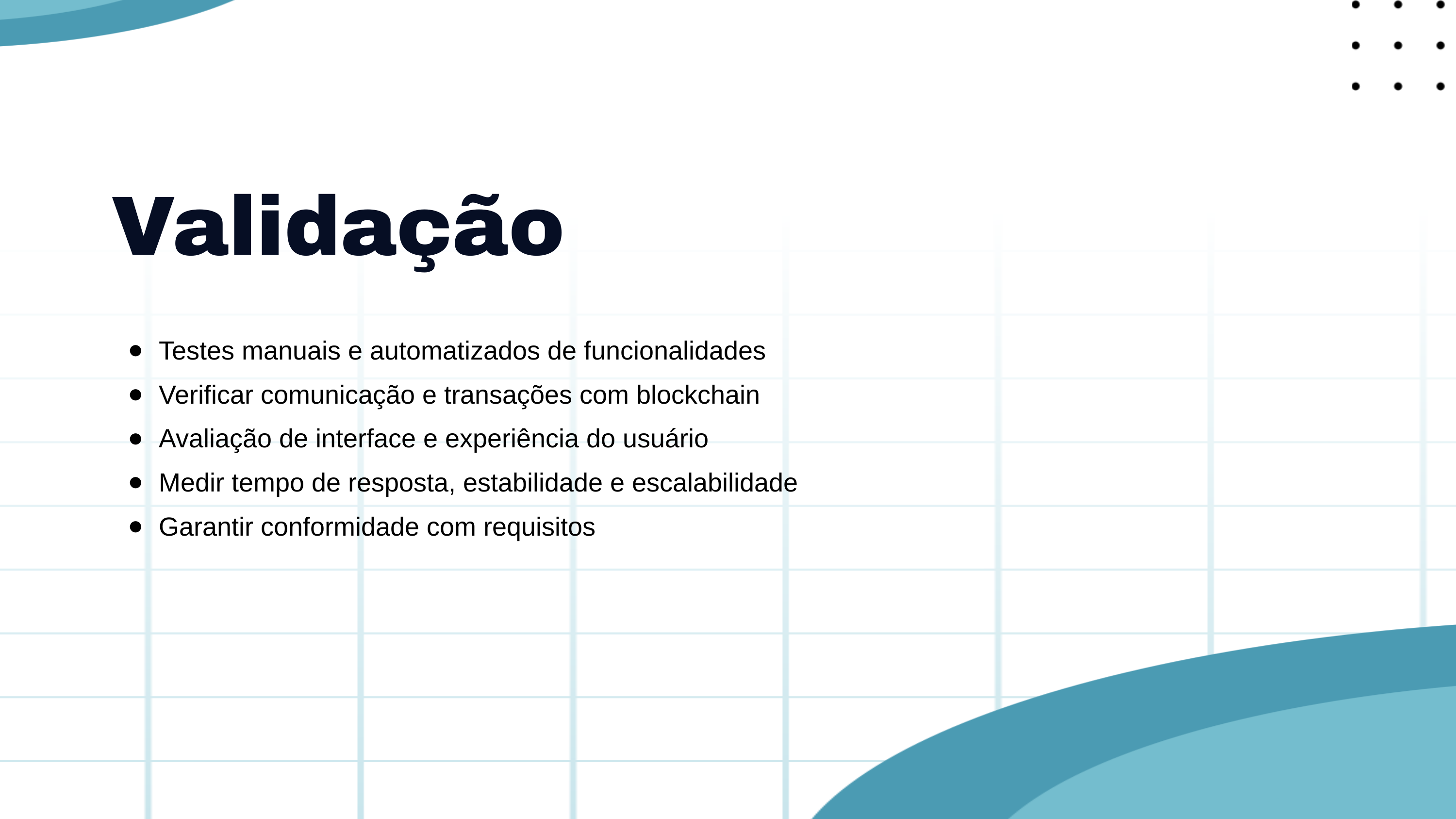

Validação

Testes manuais e automatizados de funcionalidades
Verificar comunicação e transações com blockchain
Avaliação de interface e experiência do usuário
Medir tempo de resposta, estabilidade e escalabilidade
Garantir conformidade com requisitos